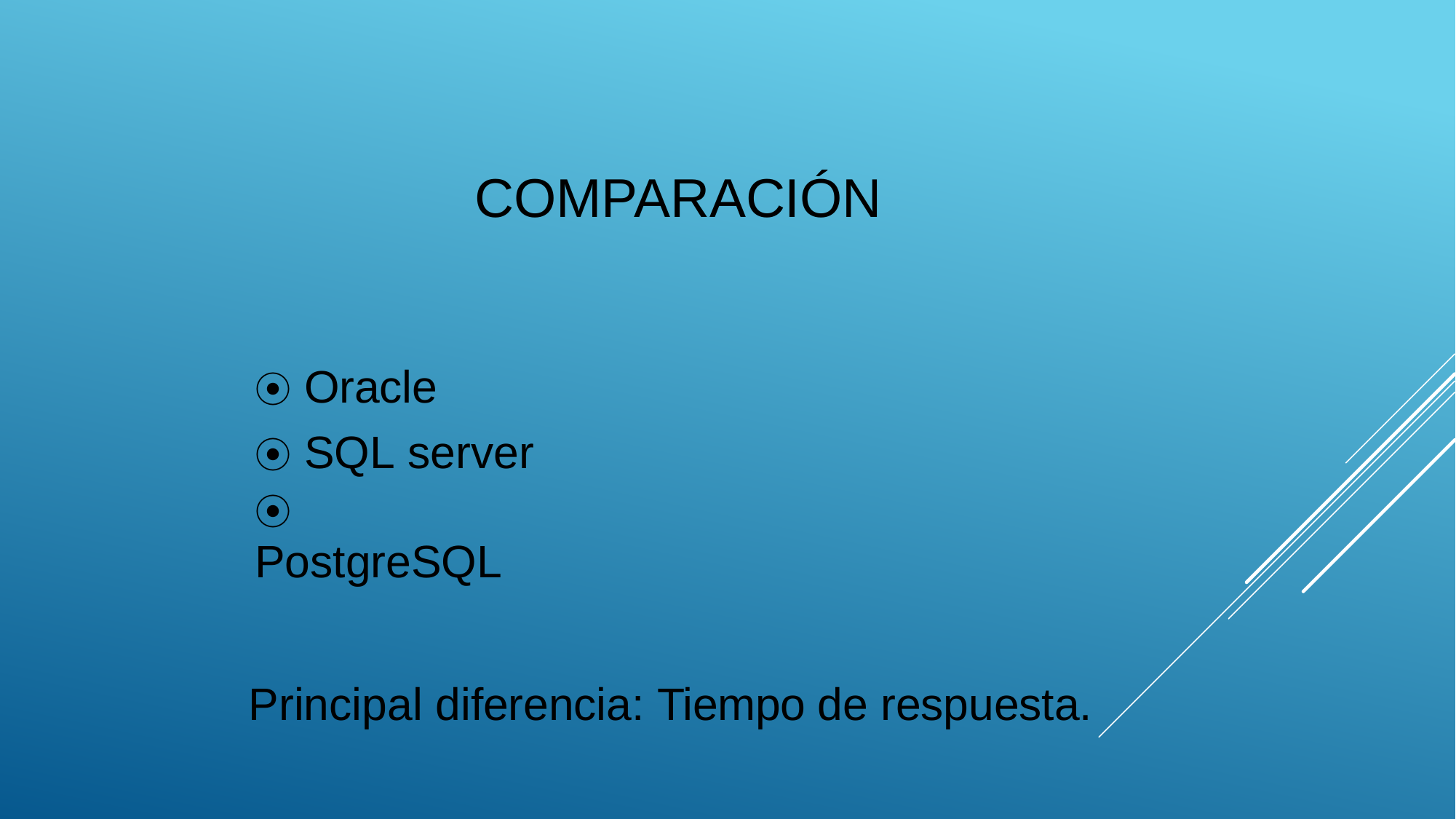

# Comparación
⦿ Oracle
⦿ SQL server
⦿ PostgreSQL
Principal diferencia: Tiempo de respuesta.